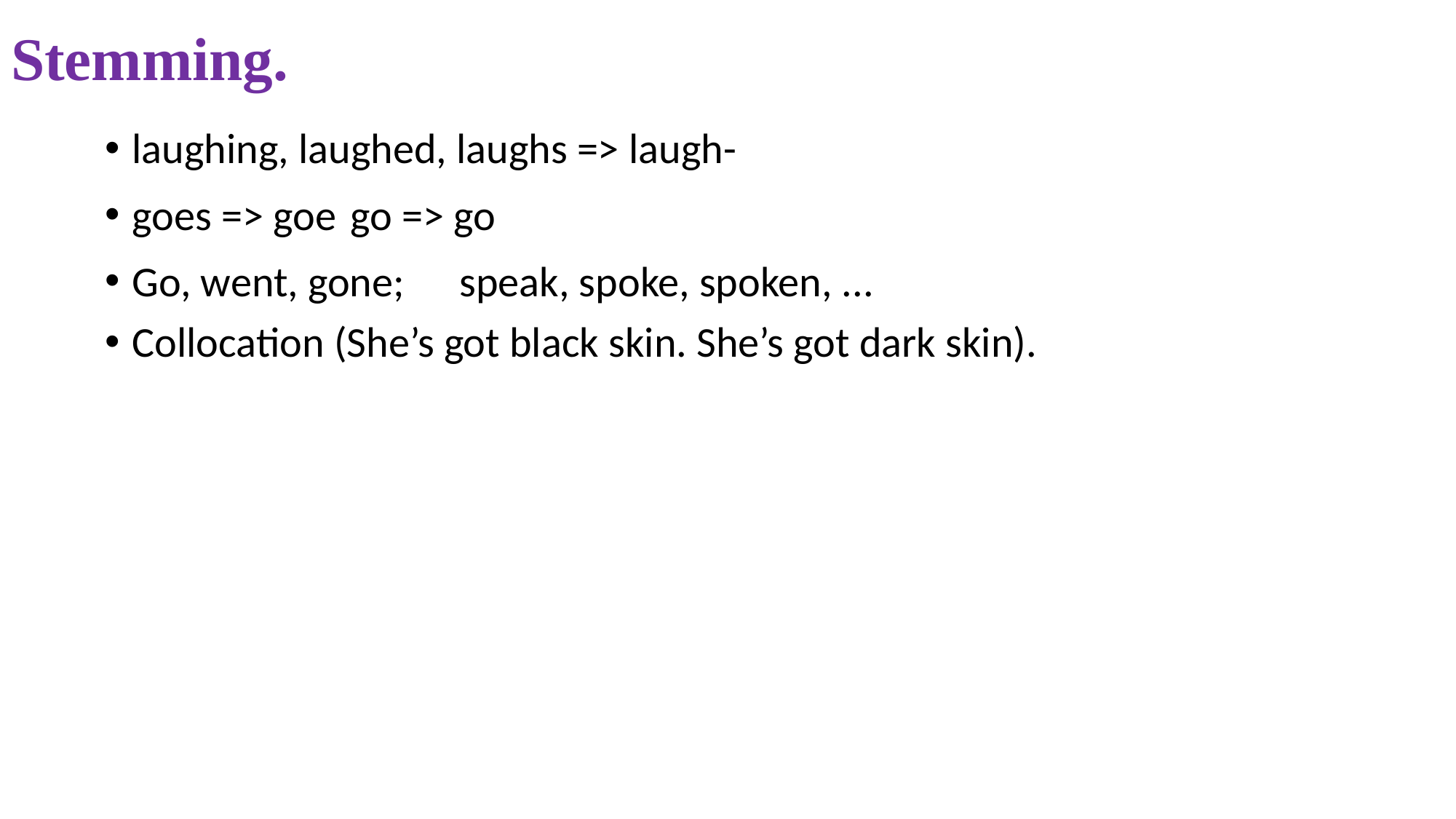

Stemming.
laughing, laughed, laughs => laugh-
goes => goe	go => go
Go, went, gone;	speak, spoke, spoken, ...
Collocation (She’s got black skin. She’s got dark skin).